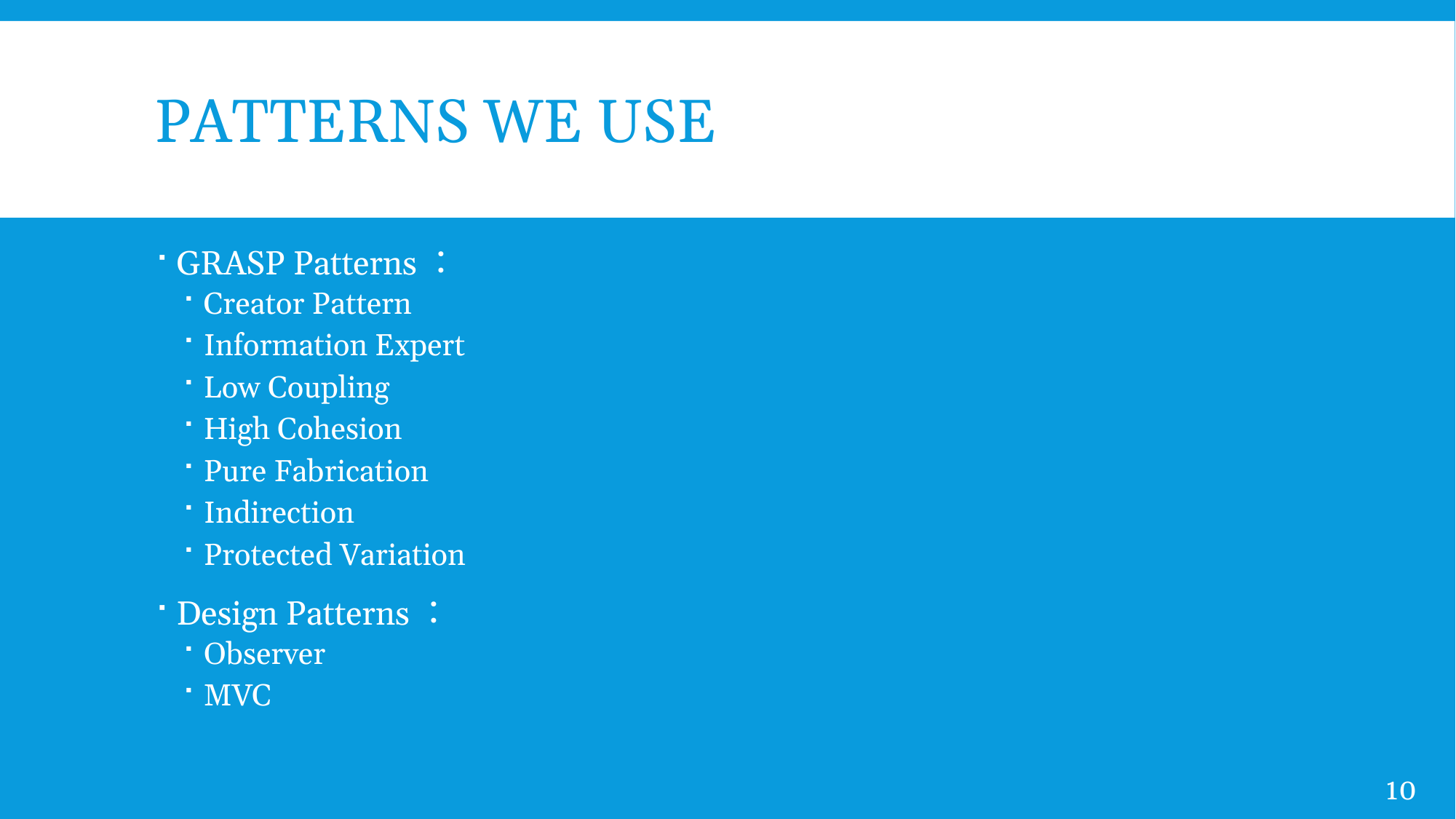

# Patterns We use
GRASP Patterns：
Creator Pattern
Information Expert
Low Coupling
High Cohesion
Pure Fabrication
Indirection
Protected Variation
Design Patterns：
Observer
MVC
10